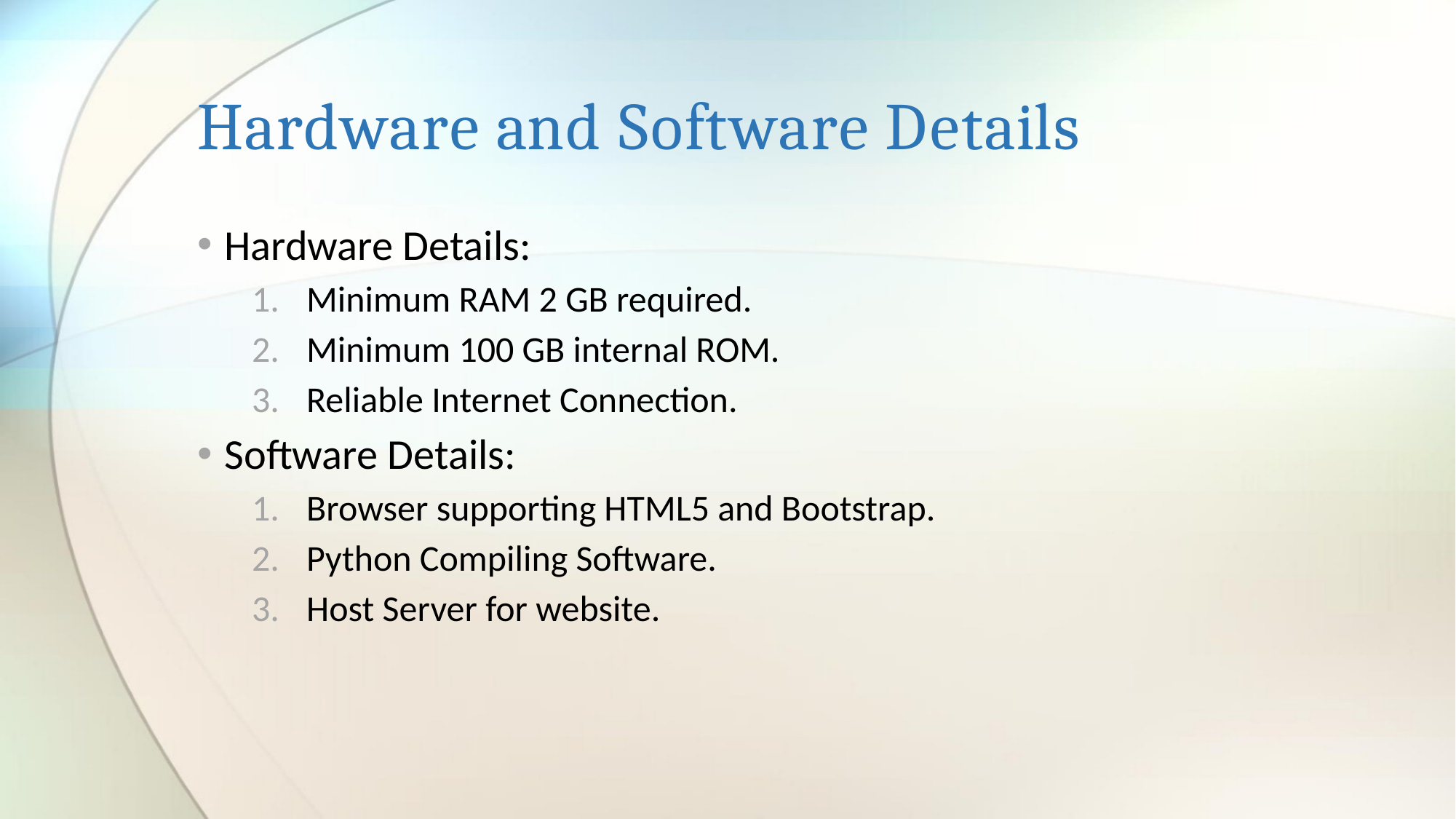

# Hardware and Software Details
Hardware Details:
Minimum RAM 2 GB required.
Minimum 100 GB internal ROM.
Reliable Internet Connection.
Software Details:
Browser supporting HTML5 and Bootstrap.
Python Compiling Software.
Host Server for website.